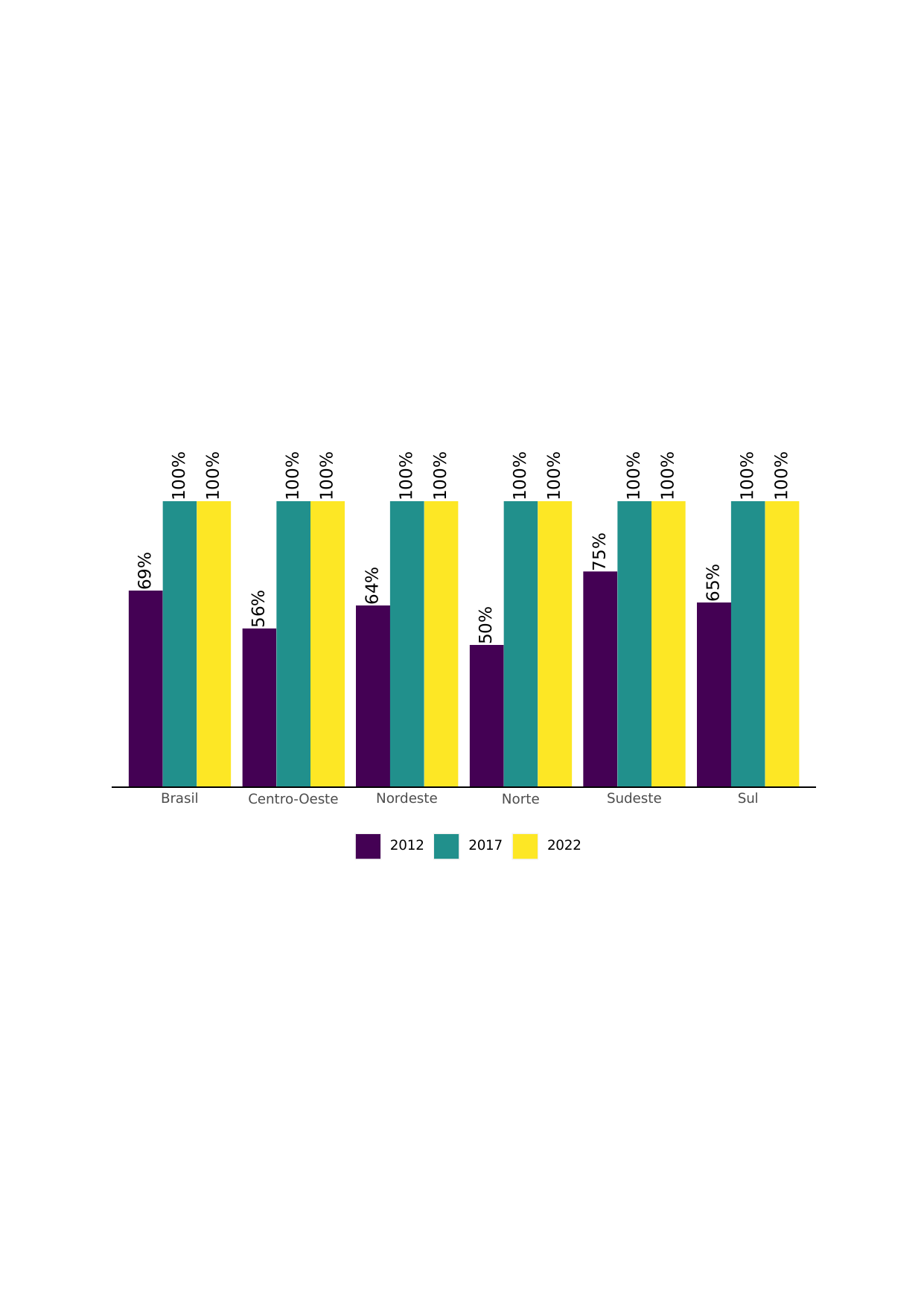

100%
100%
100%
100%
100%
100%
100%
100%
100%
100%
100%
100%

75%
69%

65%
64%

56%

50%

Brasil
Nordeste
Sudeste
Sul
Centro-Oeste
Norte

2012
2017
2022